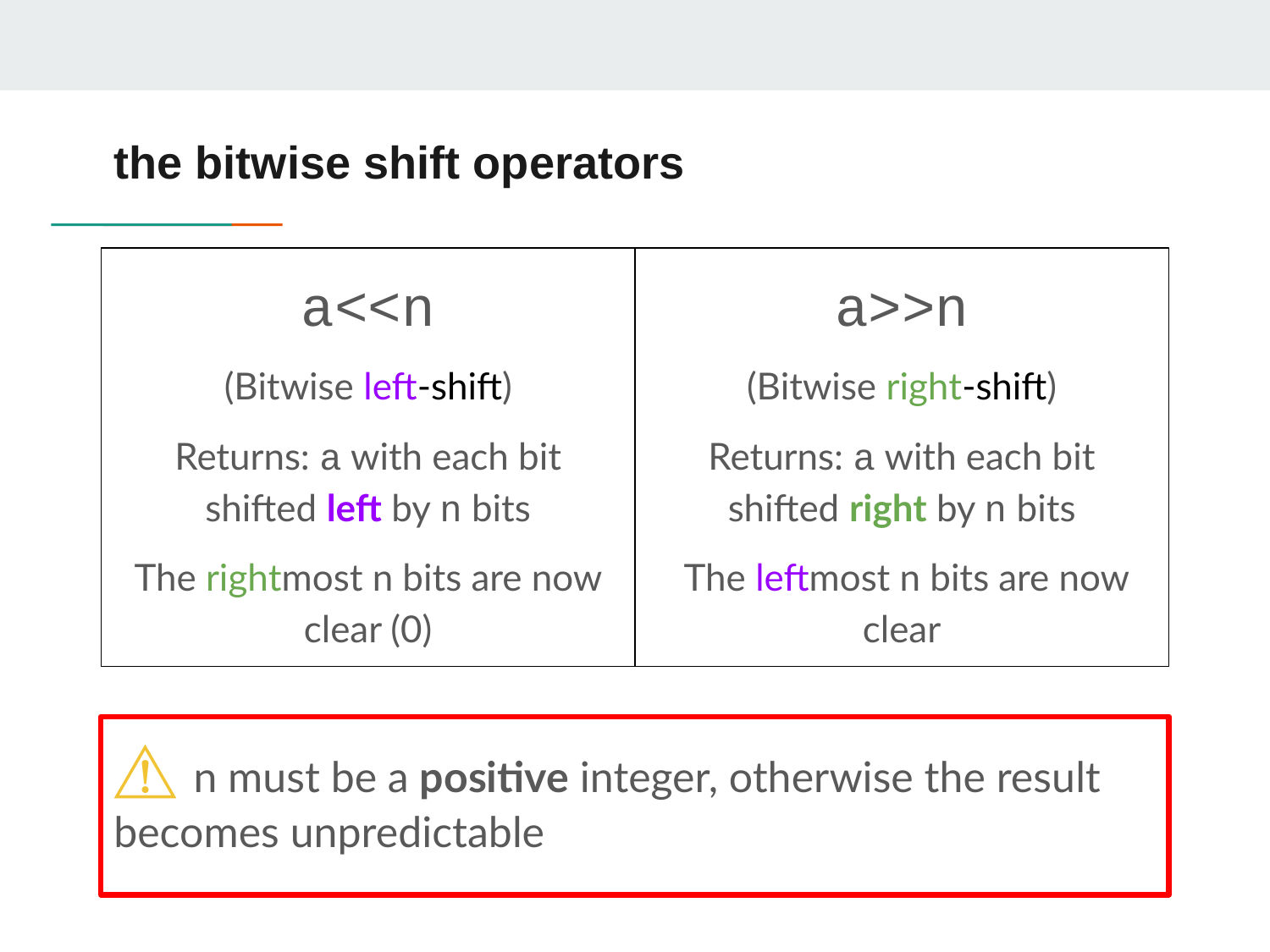

# the bitwise shift operators
a<<n
(Bitwise left-shift)
Returns: a with each bit shifted left by n bits
The rightmost n bits are now clear (0)
a>>n
(Bitwise right-shift)
Returns: a with each bit shifted right by n bits
 The leftmost n bits are now clear
⚠ n must be a positive integer, otherwise the result becomes unpredictable